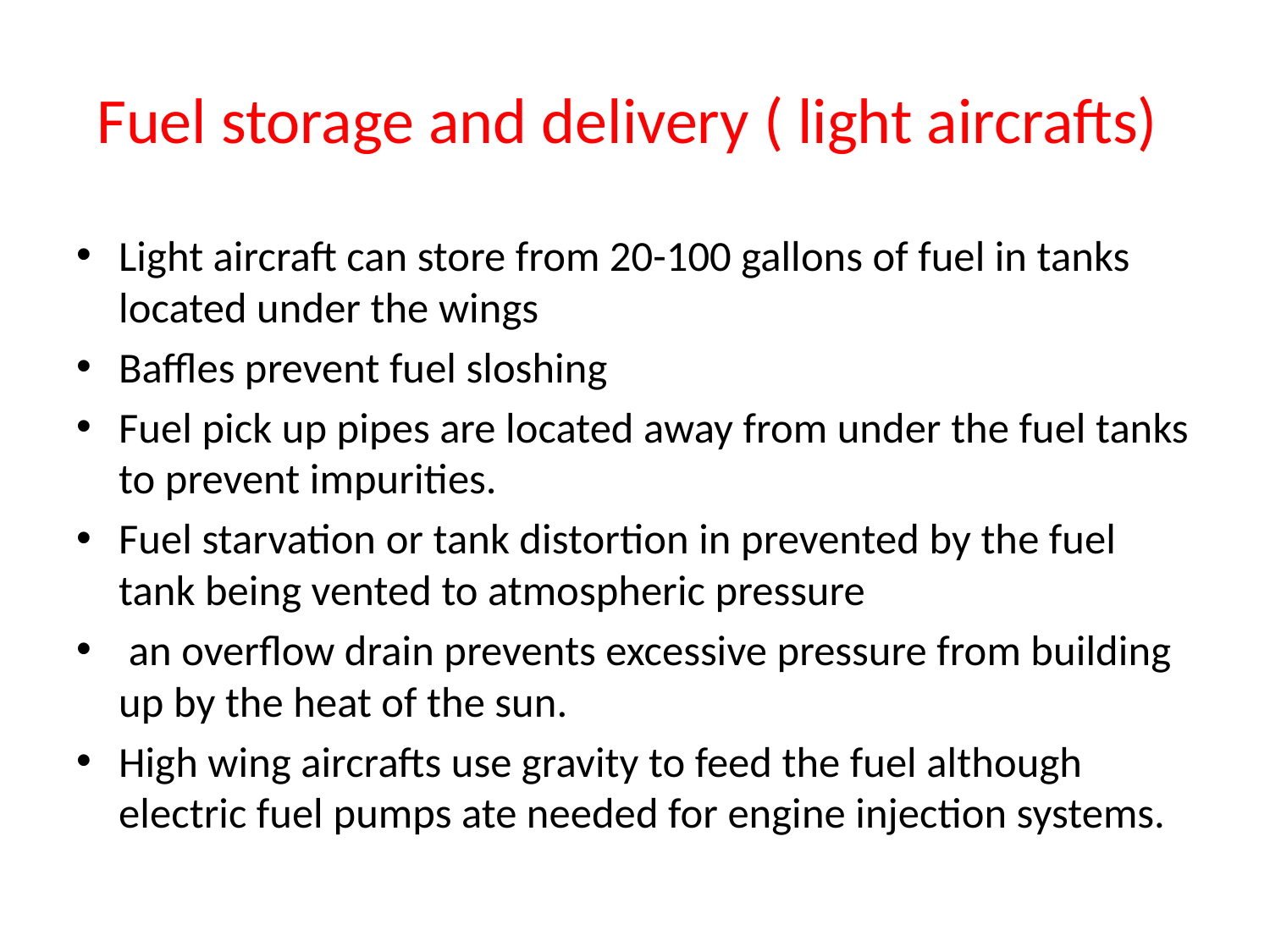

# Fuel storage and delivery ( light aircrafts)
Light aircraft can store from 20-100 gallons of fuel in tanks located under the wings
Baffles prevent fuel sloshing
Fuel pick up pipes are located away from under the fuel tanks to prevent impurities.
Fuel starvation or tank distortion in prevented by the fuel tank being vented to atmospheric pressure
 an overflow drain prevents excessive pressure from building up by the heat of the sun.
High wing aircrafts use gravity to feed the fuel although electric fuel pumps ate needed for engine injection systems.